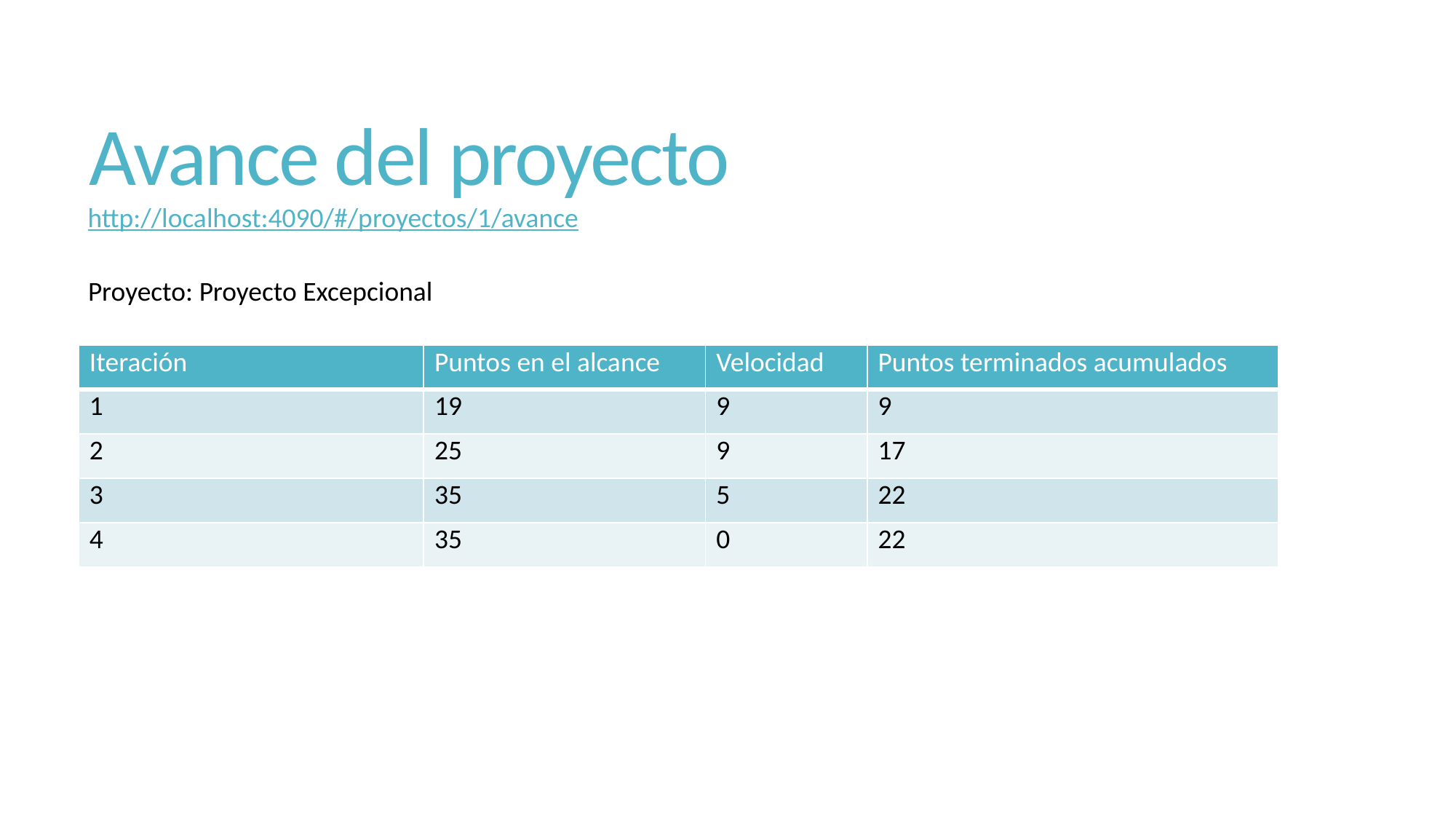

# Avance del proyecto
http://localhost:4090/#/proyectos/1/avance
Proyecto: Proyecto Excepcional
| Iteración | Puntos en el alcance | Velocidad | Puntos terminados acumulados |
| --- | --- | --- | --- |
| 1 | 19 | 9 | 9 |
| 2 | 25 | 9 | 17 |
| 3 | 35 | 5 | 22 |
| 4 | 35 | 0 | 22 |